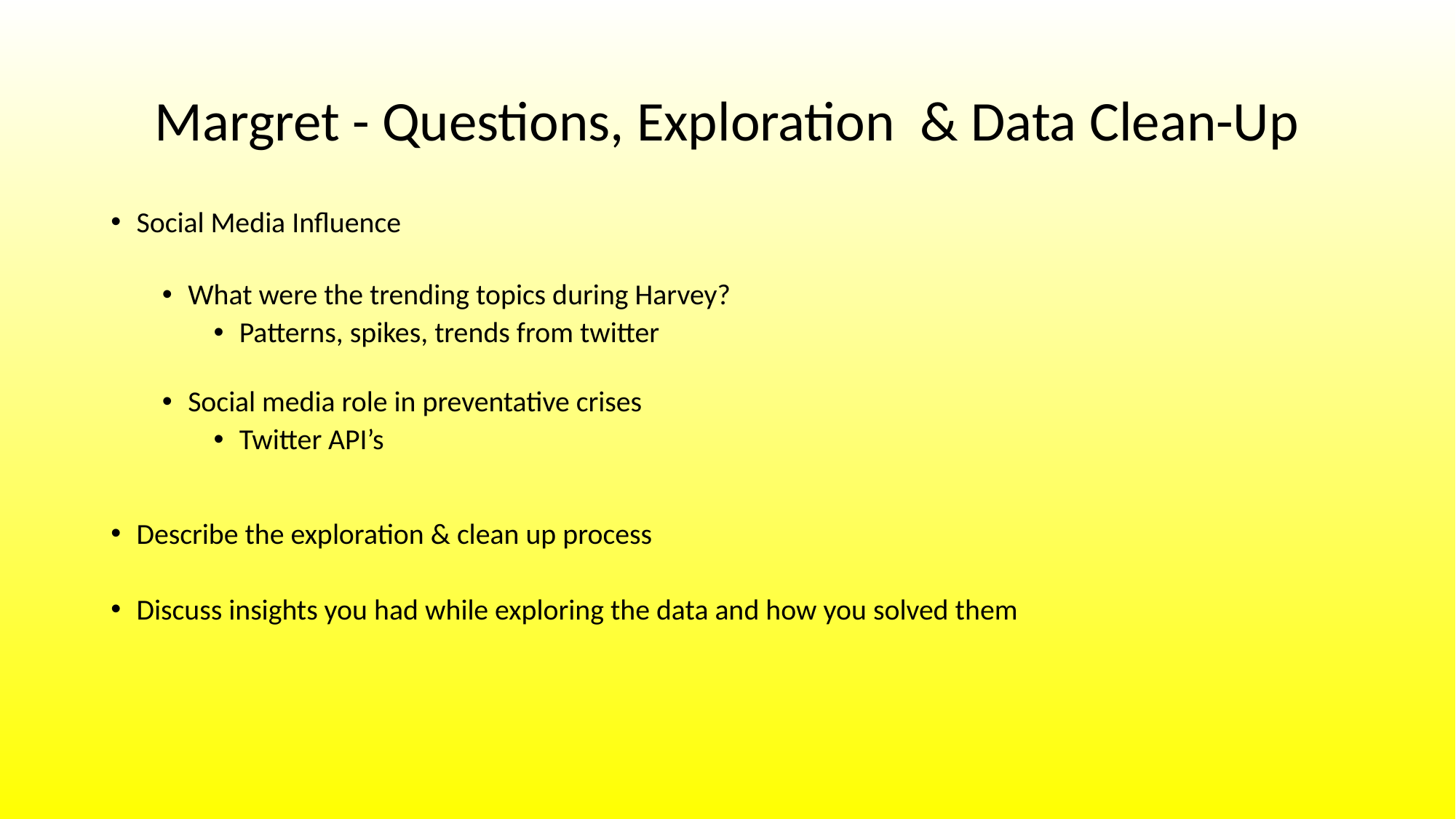

# Margret - Questions, Exploration  & Data Clean-Up
Social Media Influence
What were the trending topics during Harvey?
Patterns, spikes, trends from twitter
Social media role in preventative crises
Twitter API’s

Describe the exploration & clean up process
Discuss insights you had while exploring the data and how you solved them